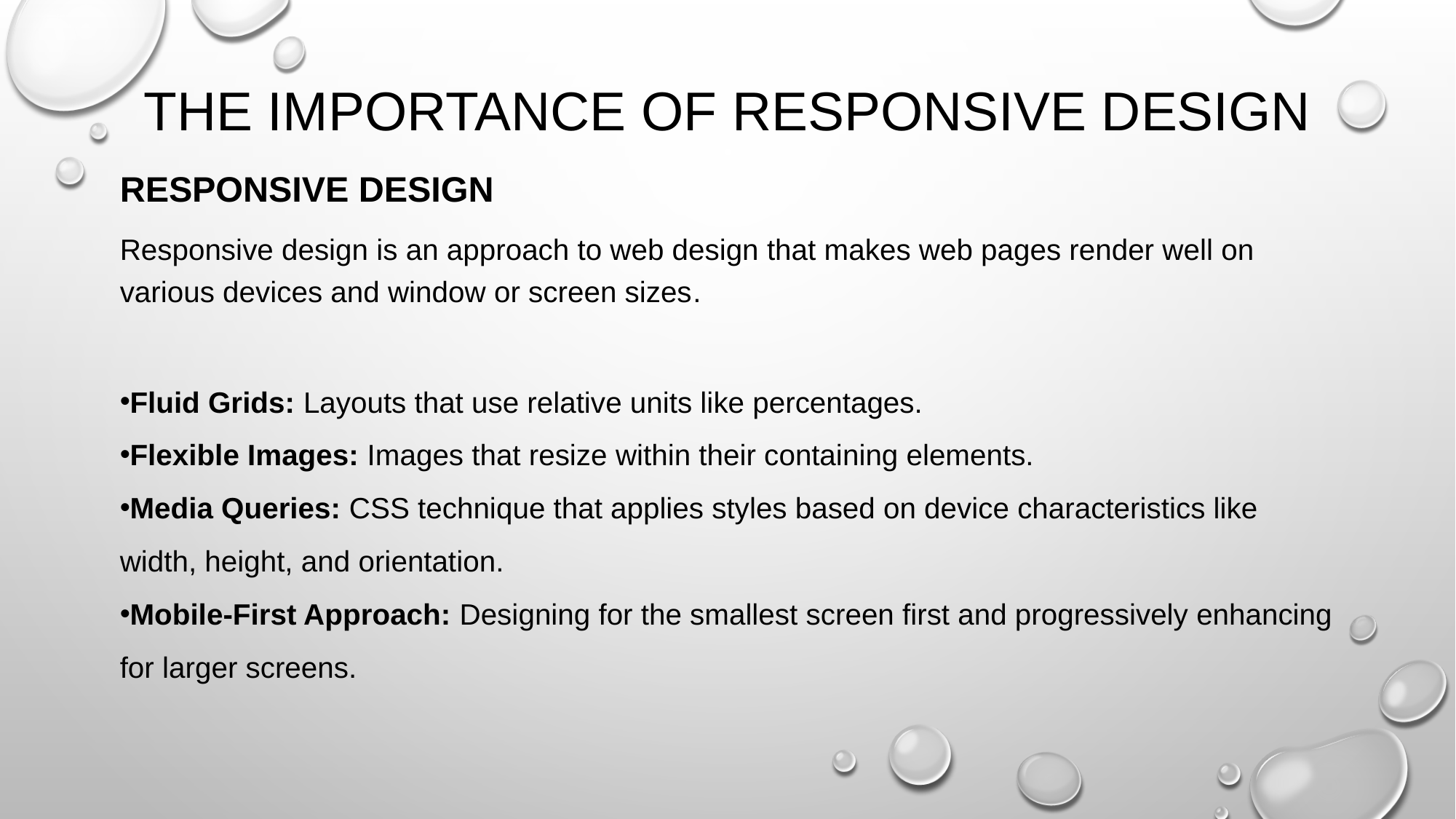

# The Importance of Responsive Design
Responsive Design
Responsive design is an approach to web design that makes web pages render well on various devices and window or screen sizes.

Fluid Grids: Layouts that use relative units like percentages.
Flexible Images: Images that resize within their containing elements.
Media Queries: CSS technique that applies styles based on device characteristics like width, height, and orientation.
Mobile-First Approach: Designing for the smallest screen first and progressively enhancing for larger screens.